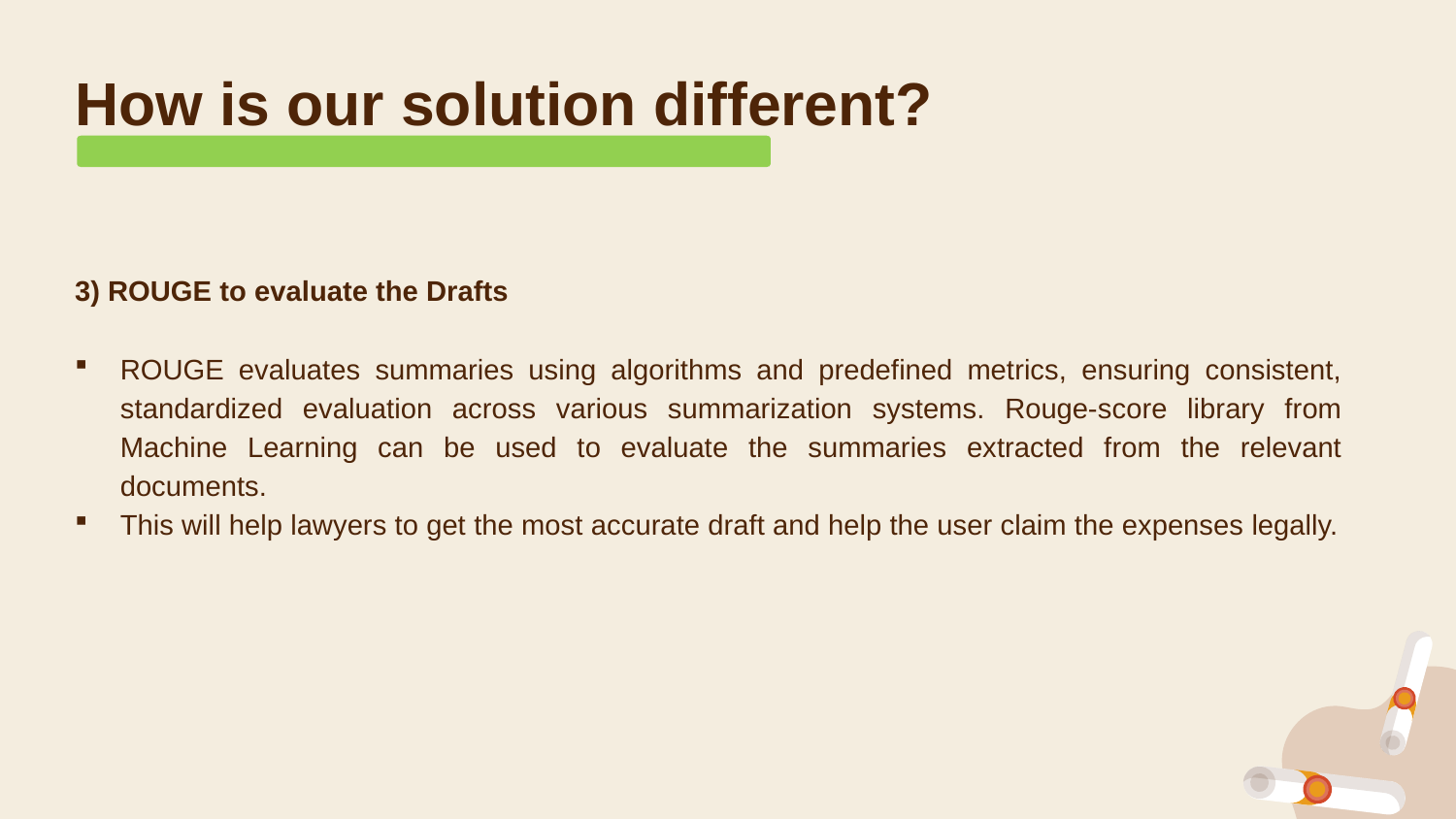

# How is our solution different?

3) ROUGE to evaluate the Drafts

ROUGE evaluates summaries using algorithms and predefined metrics, ensuring consistent, standardized evaluation across various summarization systems. Rouge-score library from Machine Learning can be used to evaluate the summaries extracted from the relevant documents.
This will help lawyers to get the most accurate draft and help the user claim the expenses legally.